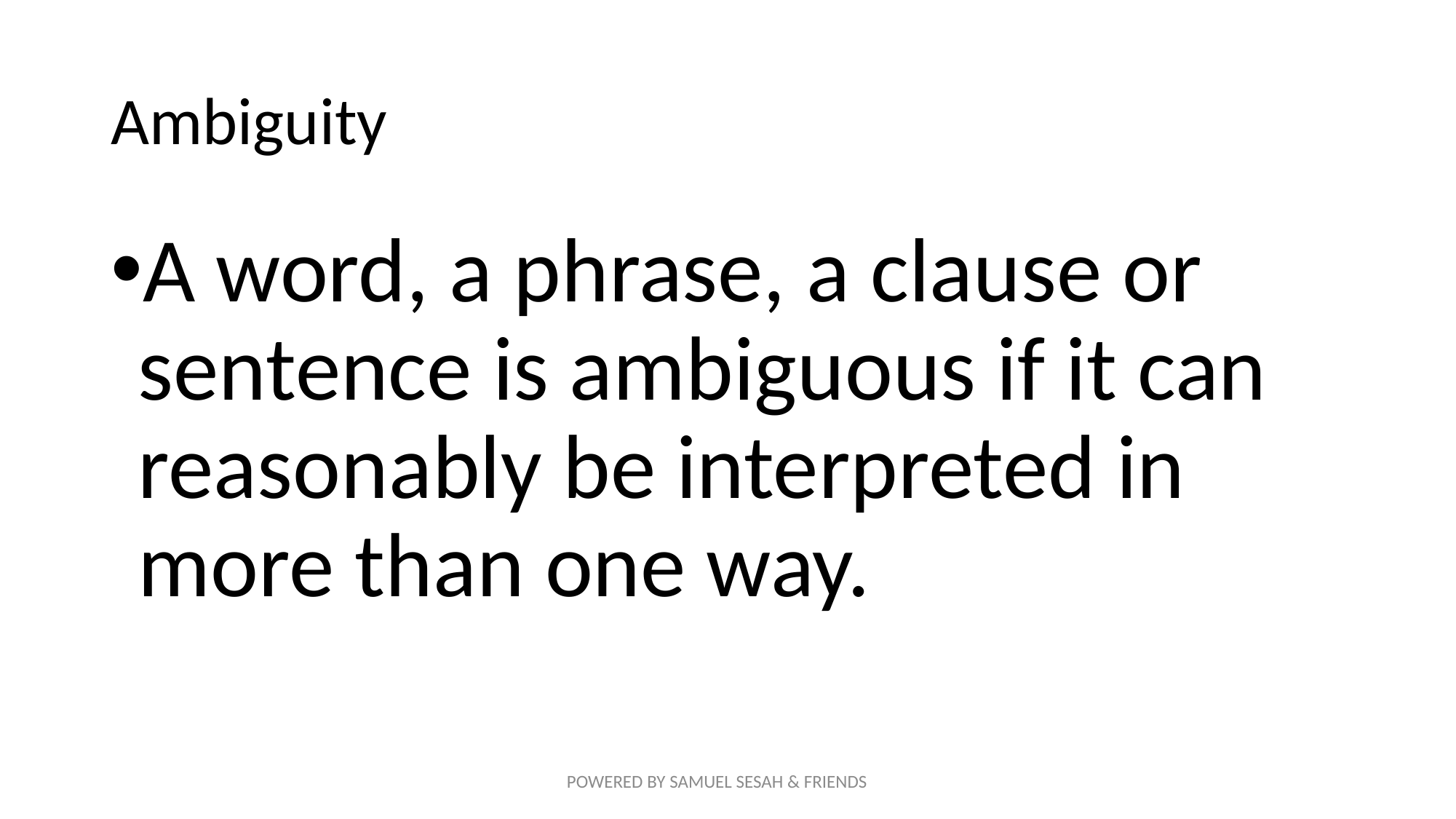

# Ambiguity
A word, a phrase, a clause or sentence is ambiguous if it can reasonably be interpreted in more than one way.
POWERED BY SAMUEL SESAH & FRIENDS